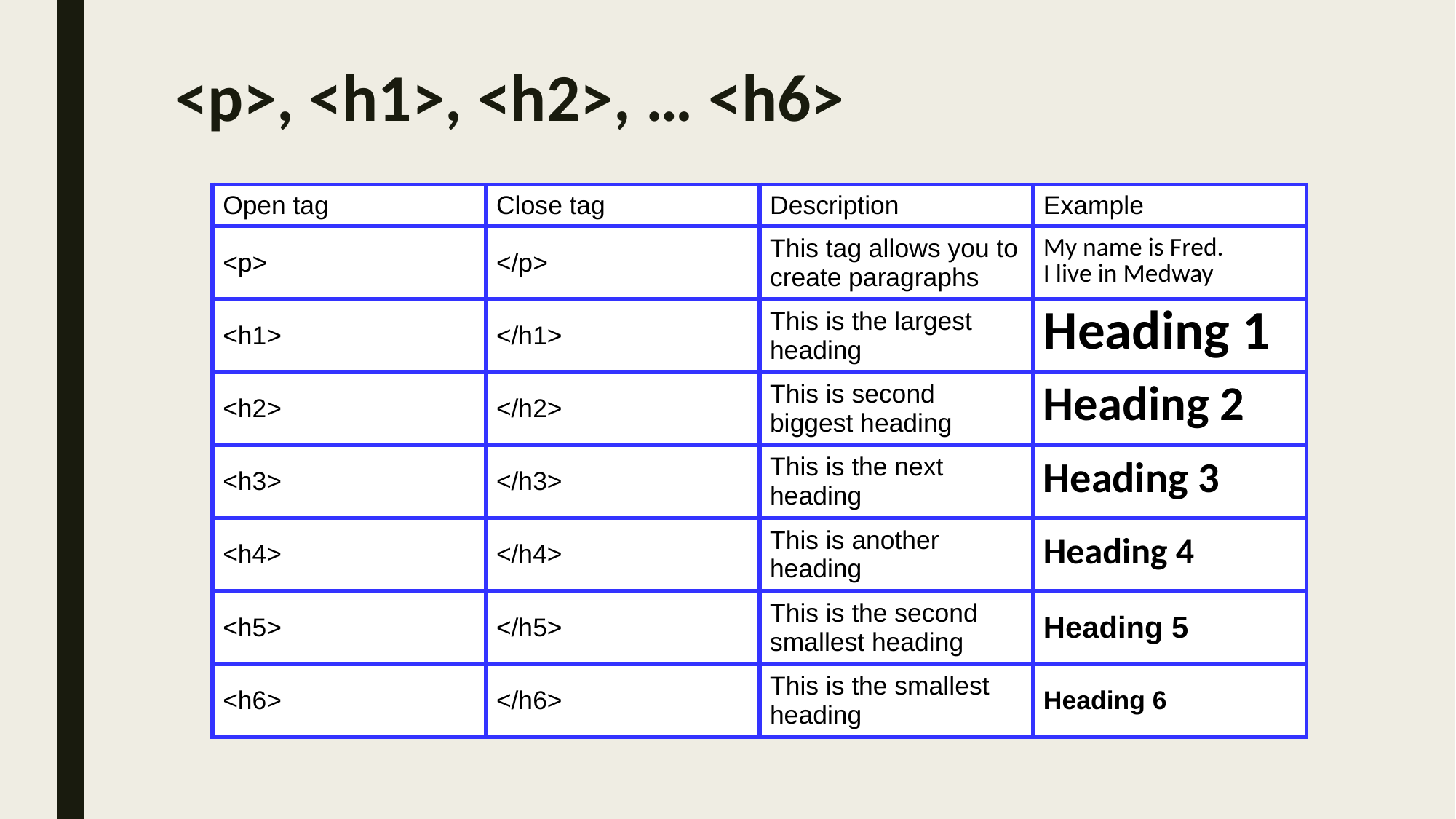

# <p>, <h1>, <h2>, … <h6>
| Open tag | Close tag | Description | Example |
| --- | --- | --- | --- |
| <p> | </p> | This tag allows you to create paragraphs | My name is Fred. I live in Medway |
| <h1> | </h1> | This is the largest heading | Heading 1 |
| <h2> | </h2> | This is second biggest heading | Heading 2 |
| <h3> | </h3> | This is the next heading | Heading 3 |
| <h4> | </h4> | This is another heading | Heading 4 |
| <h5> | </h5> | This is the second smallest heading | Heading 5 |
| <h6> | </h6> | This is the smallest heading | Heading 6 |